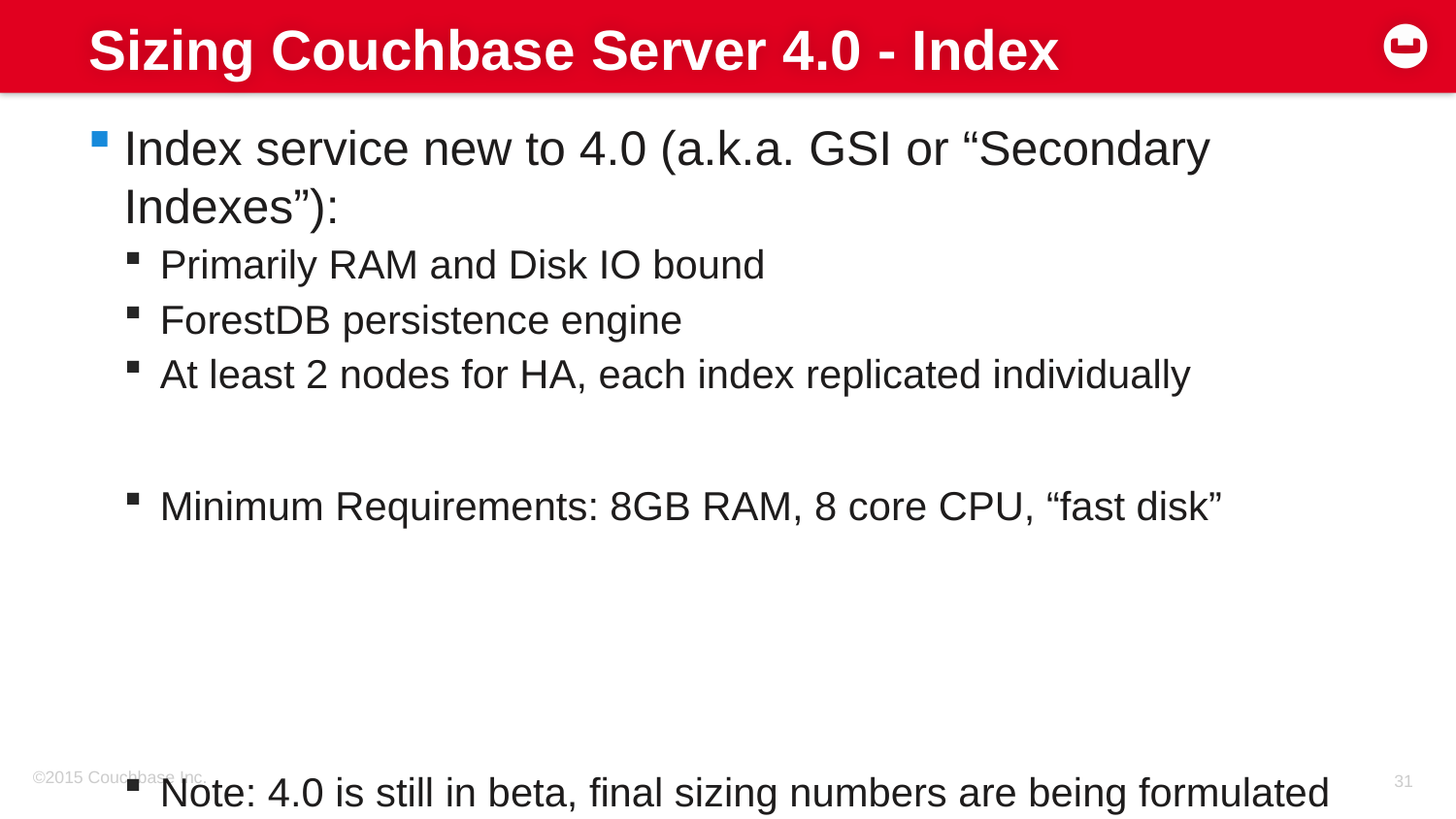

# Sizing Couchbase Server 4.0 - Index
Index service new to 4.0 (a.k.a. GSI or “Secondary Indexes”):
Primarily RAM and Disk IO bound
ForestDB persistence engine
At least 2 nodes for HA, each index replicated individually

Minimum Requirements: 8GB RAM, 8 core CPU, “fast disk”

Note: 4.0 is still in beta, final sizing numbers are being formulated